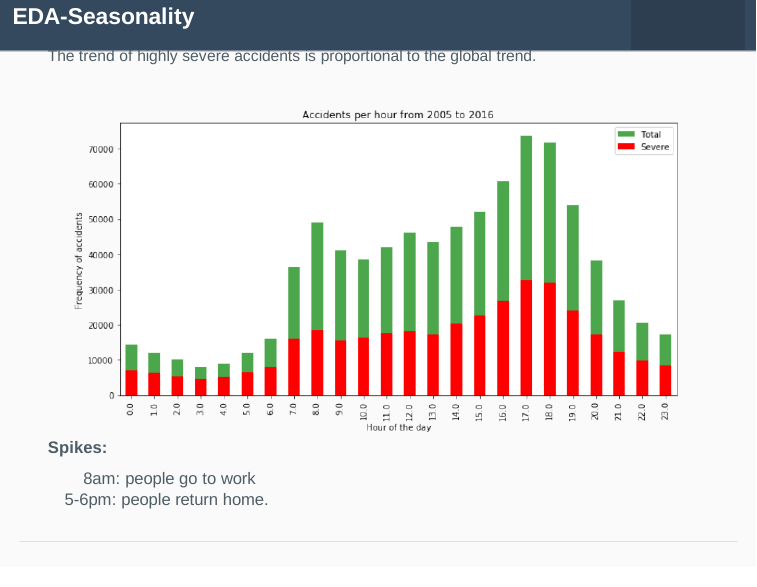

# EDA-Seasonality
The trend of highly severe accidents is proportional to the global trend.
Spikes:
8am: people go to work  5-6pm: people return home.